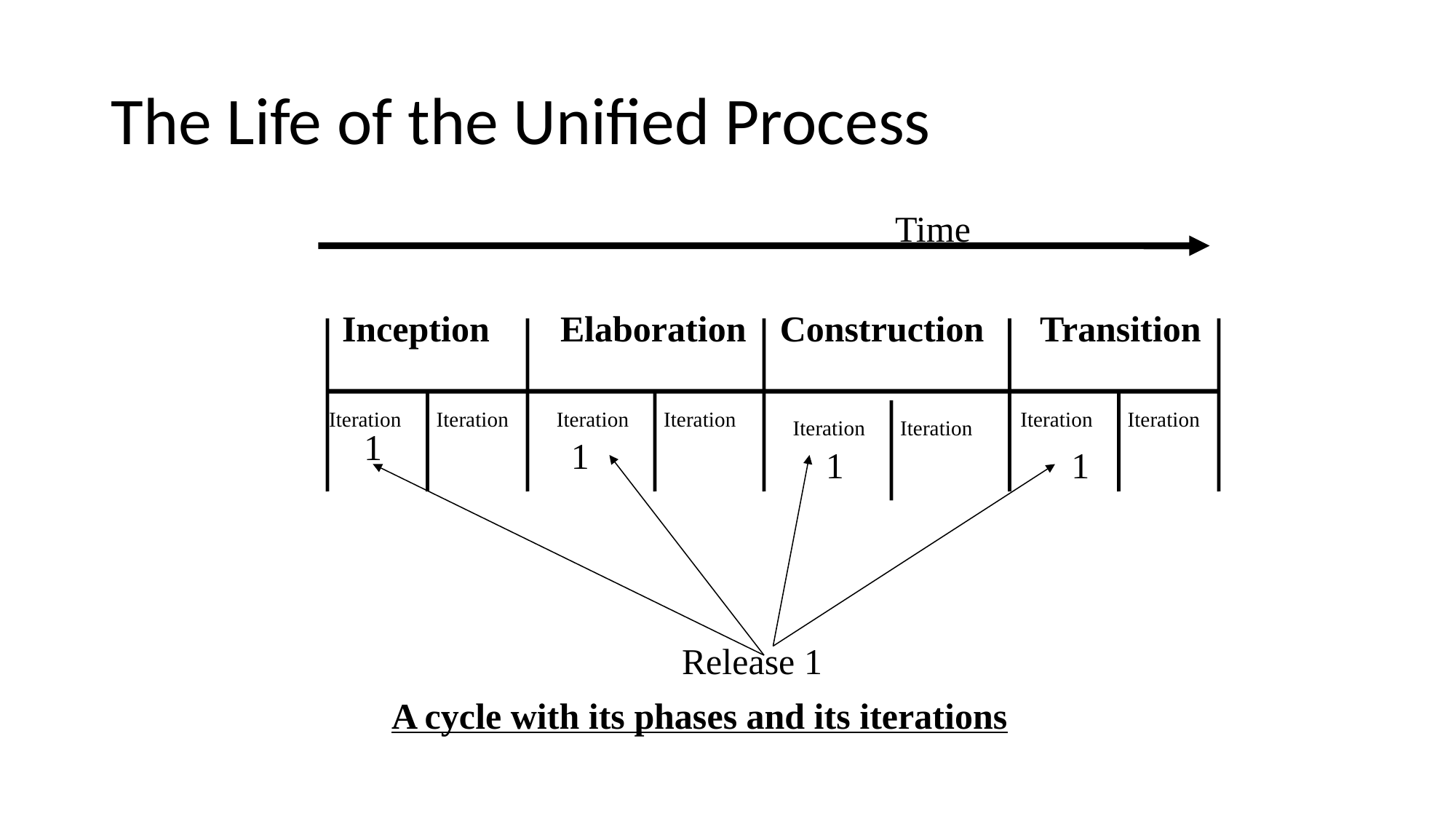

# The Life of the Unified Process
Time

Inception
Elaboration
Construction
Transition

Iteration
Iteration
Iteration
Iteration

Iteration
Iteration
Iteration
Iteration
1
1
1
1

Release 1
A cycle with its phases and its iterations